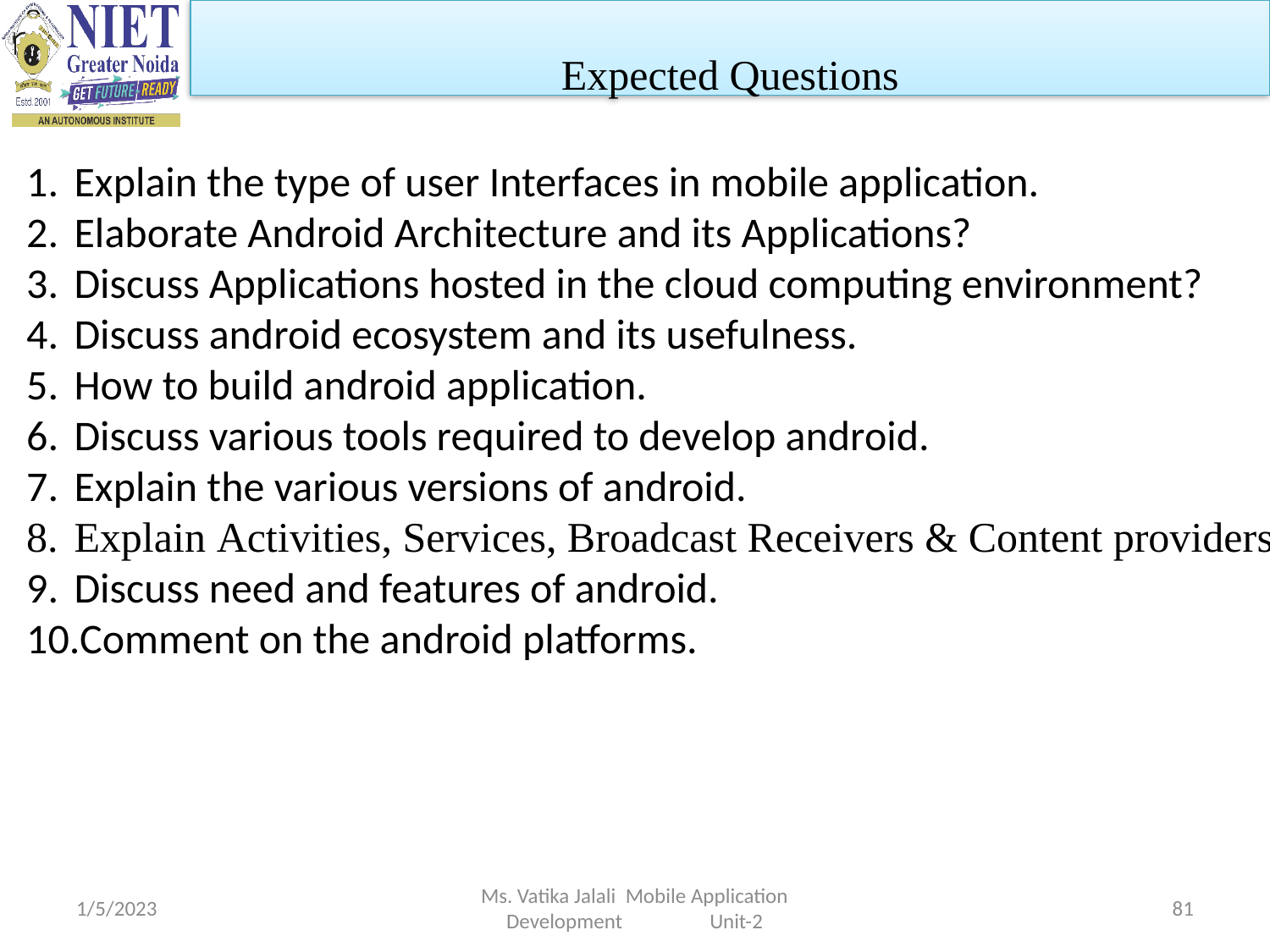

Expected Questions

Explain the type of user Interfaces in mobile application.
Elaborate Android Architecture and its Applications?
Discuss Applications hosted in the cloud computing environment?
Discuss android ecosystem and its usefulness.
How to build android application.
Discuss various tools required to develop android.
Explain the various versions of android.
Explain Activities, Services, Broadcast Receivers & Content providers.
Discuss need and features of android.
Comment on the android platforms.

1/5/2023
Ms. Vatika Jalali  Mobile Application Development                  Unit-2
81